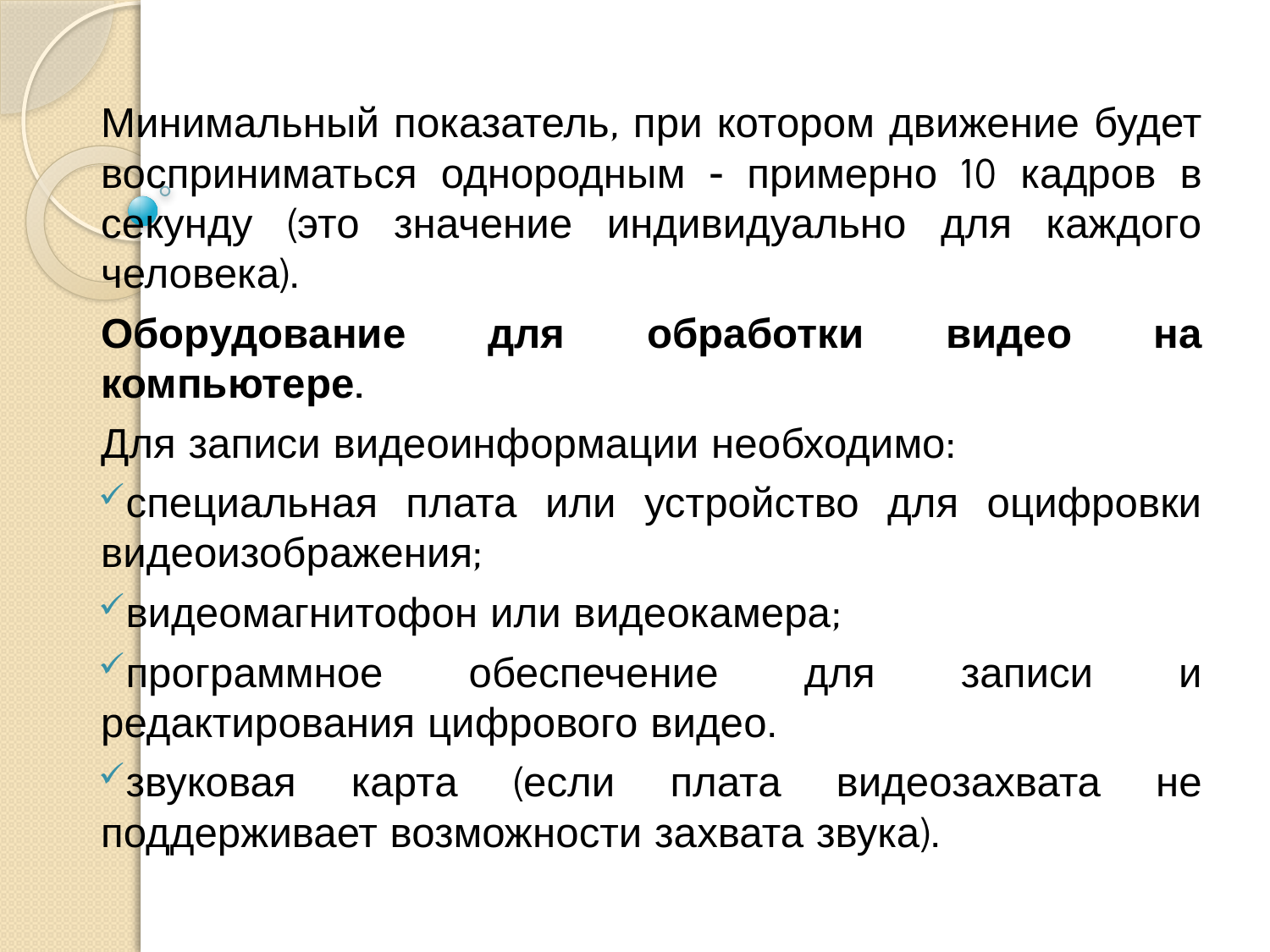

Минимальный показатель, при котором движение будет восприниматься однородным − примерно 10 кадров в секунду (это значение индивидуально для каждого человека).
Оборудование для обработки видео на компьютере.
Для записи видеоинформации необходимо:
специальная плата или устройство для оцифровки видеоизображения;
видеомагнитофон или видеокамера;
программное обеспечение для записи и редактирования цифрового видео.
звуковая карта (если плата видеозахвата не поддерживает возможности захвата звука).